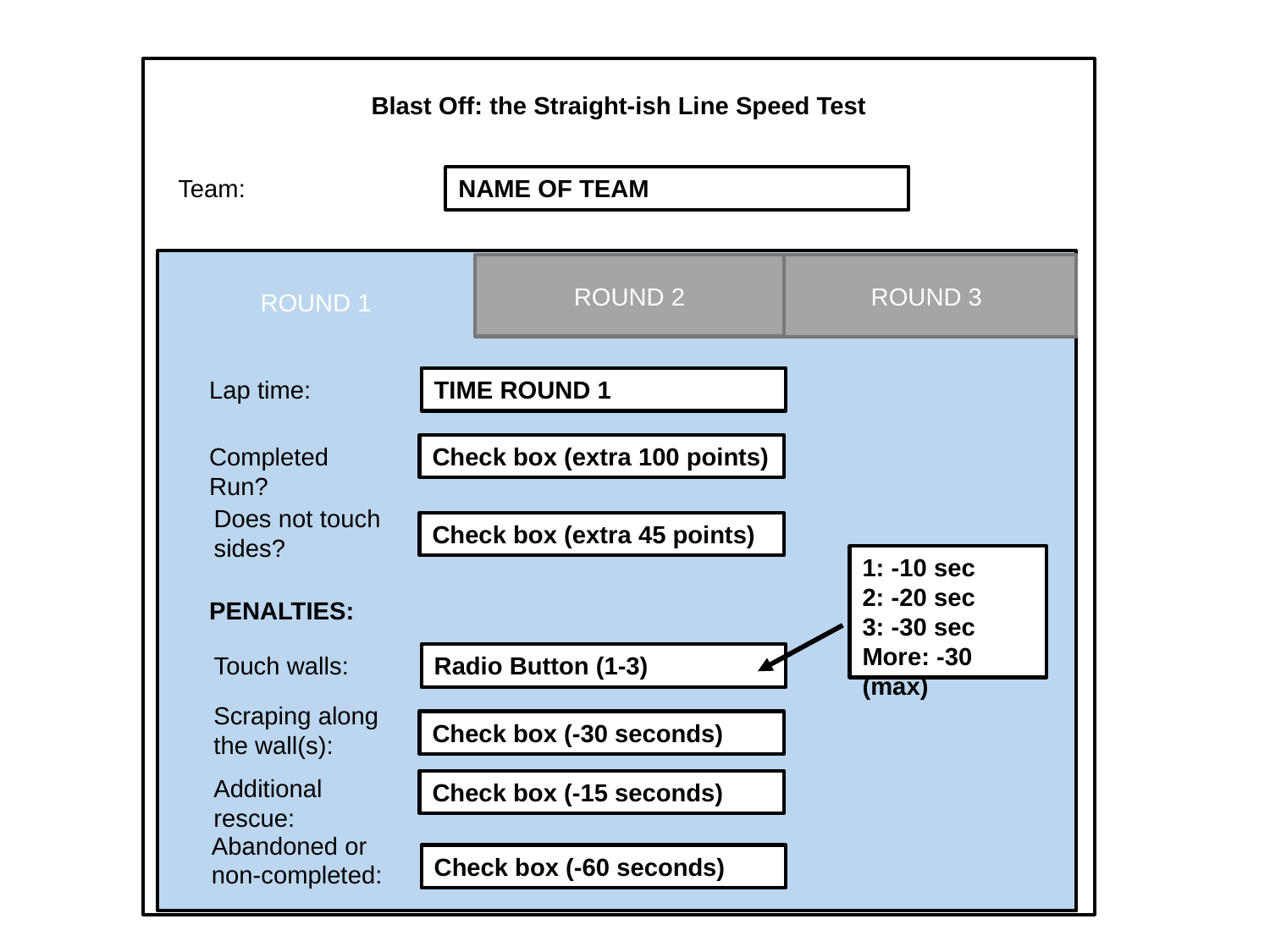

Blast Off: the Straight-ish Line Speed Test
Team:
NAME OF TEAM

ROUND 2
ROUND 3
ROUND 1
Lap time:
TIME ROUND 1
Completed Run?
Check box (extra 100 points)
Does not touch sides?
Check box (extra 45 points)
1: -10 sec
2: -20 sec
3: -30 sec
More: -30 (max)
PENALTIES:
Radio Button (1-3)
Touch walls:
Scraping along the wall(s):
Check box (-30 seconds)
Additional rescue:
Check box (-15 seconds)
Abandoned or non-completed:
Check box (-60 seconds)